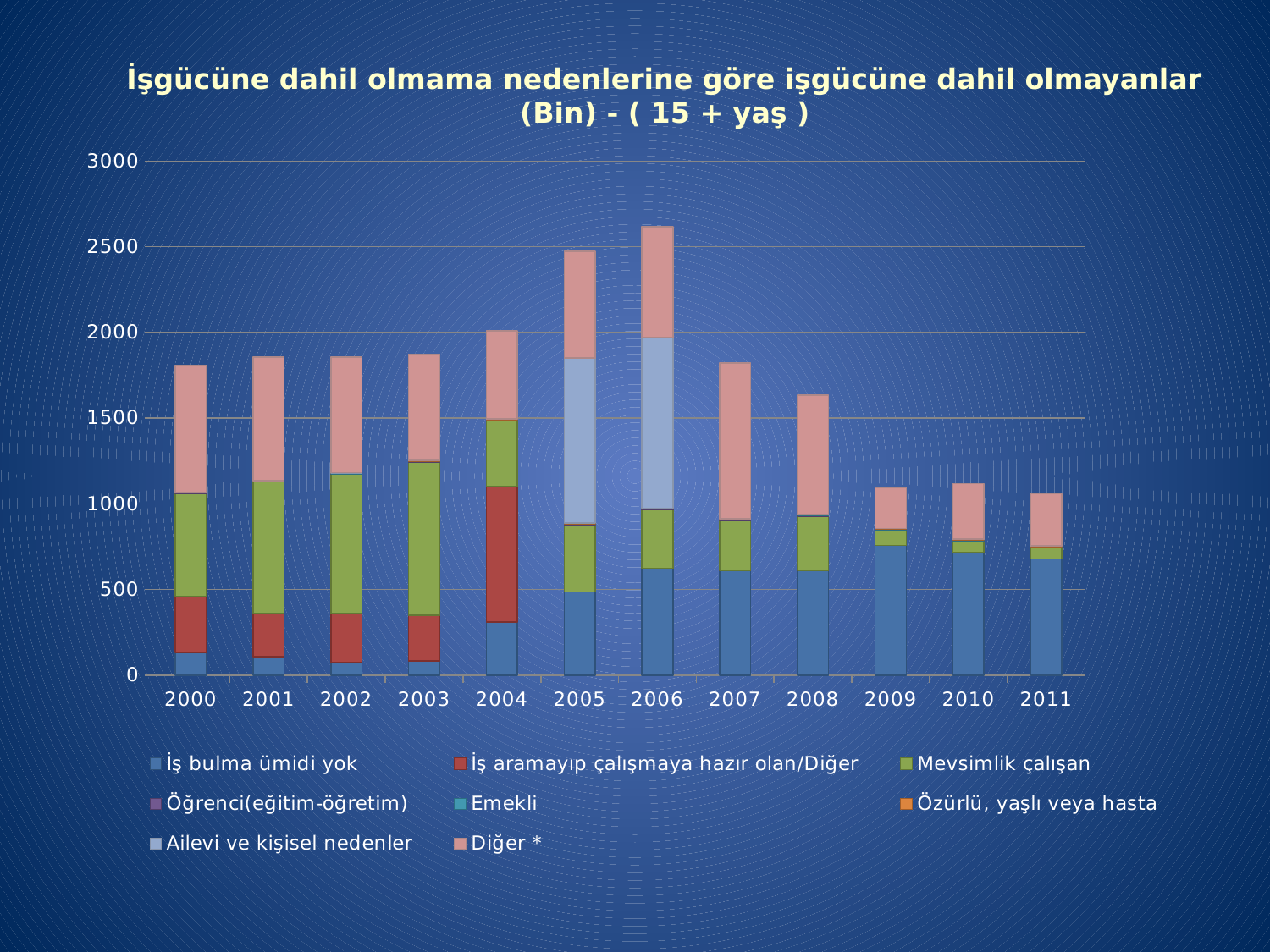

İşgücüne dahil olmama nedenlerine göre işgücüne dahil olmayanlar (Bin) - ( 15 + yaş )

### Chart

| Category | İş bulma ümidi yok | İş aramayıp çalışmaya hazır olan/Diğer | Mevsimlik çalışan | Öğrenci(eğitim-öğretim) | Emekli | Özürlü, yaşlı veya hasta | Ailevi ve kişisel nedenler | Diğer * |
|---|---|---|---|---|---|---|---|---|
| 2000 | 132.0 | 330.0 | 599.0 | 3.0 | 2.0 | 2.0 | 1.0 | 738.0 |
| 2001 | 108.0 | 255.0 | 765.0 | 3.0 | 2.0 | 2.0 | 1.0 | 719.0 |
| 2002 | 73.0 | 287.0 | 813.0 | 3.0 | 3.0 | 2.0 | 1.0 | 673.0 |
| 2003 | 84.0 | 267.0 | 893.0 | 3.0 | 3.0 | 2.0 | 2.0 | 620.0 |
| 2004 | 311.0 | 790.0 | 385.0 | 3.0 | 3.0 | 3.0 | 1.0 | 513.0 |
| 2005 | 486.0 | 1.0 | 391.0 | 3.0 | 3.0 | 3.0 | 963.0 | 623.0 |
| 2006 | 624.0 | 1.0 | 341.0 | 4.0 | 3.0 | 3.0 | 995.0 | 645.0 |
| 2007 | 612.0 | 1.0 | 289.0 | 4.0 | 4.0 | 3.0 | 1.0 | 909.0 |
| 2008 | 612.0 | 1.0 | 315.0 | 4.0 | 3.0 | 3.0 | 1.0 | 695.0 |
| 2009 | 757.0 | 1.0 | 87.0 | 4.0 | 4.0 | 3.0 | 1.0 | 239.0 |
| 2010 | 716.0 | 1.0 | 65.0 | 4.0 | 4.0 | 3.0 | 1.0 | 325.0 |
| 2011 | 678.0 | 1.0 | 64.0 | 4.0 | 4.0 | 3.0 | 1.0 | 303.0 |